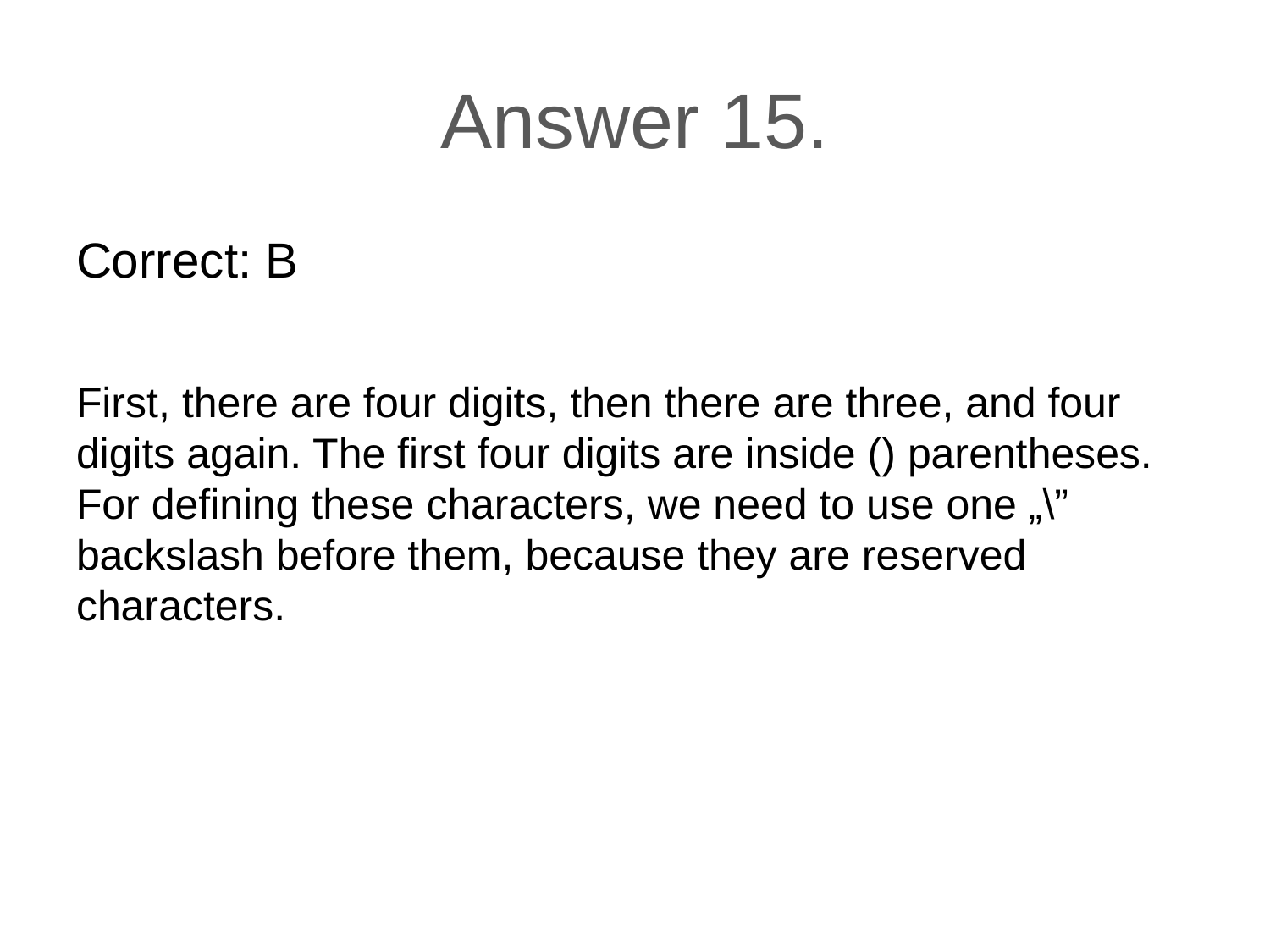

# Answer 15.
Correct: B

First, there are four digits, then there are three, and four digits again. The first four digits are inside () parentheses. For defining these characters, we need to use one „\” backslash before them, because they are reserved characters.